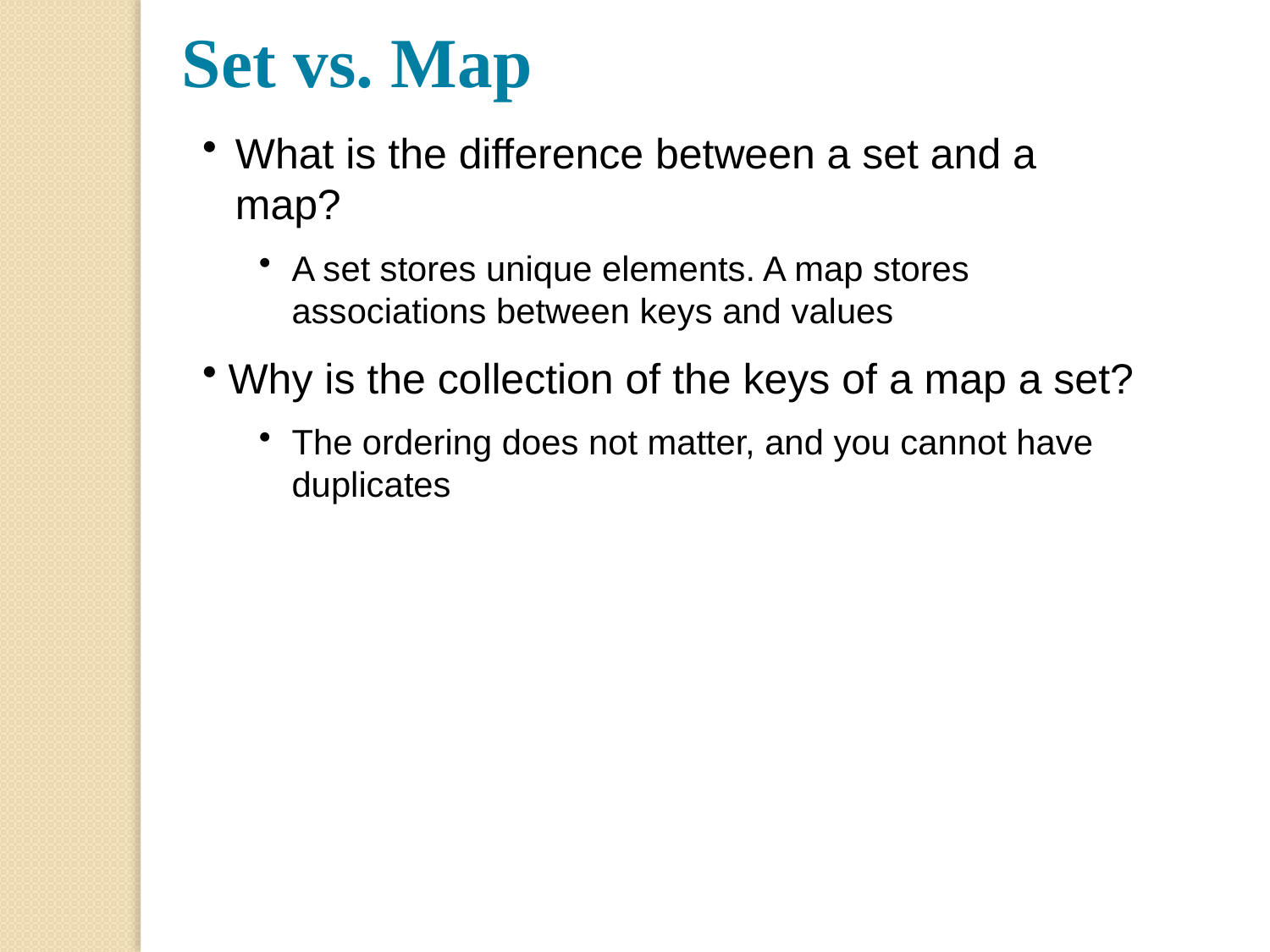

Set vs. Map
What is the difference between a set and a map?
A set stores unique elements. A map stores associations between keys and values
Why is the collection of the keys of a map a set?
The ordering does not matter, and you cannot have duplicates